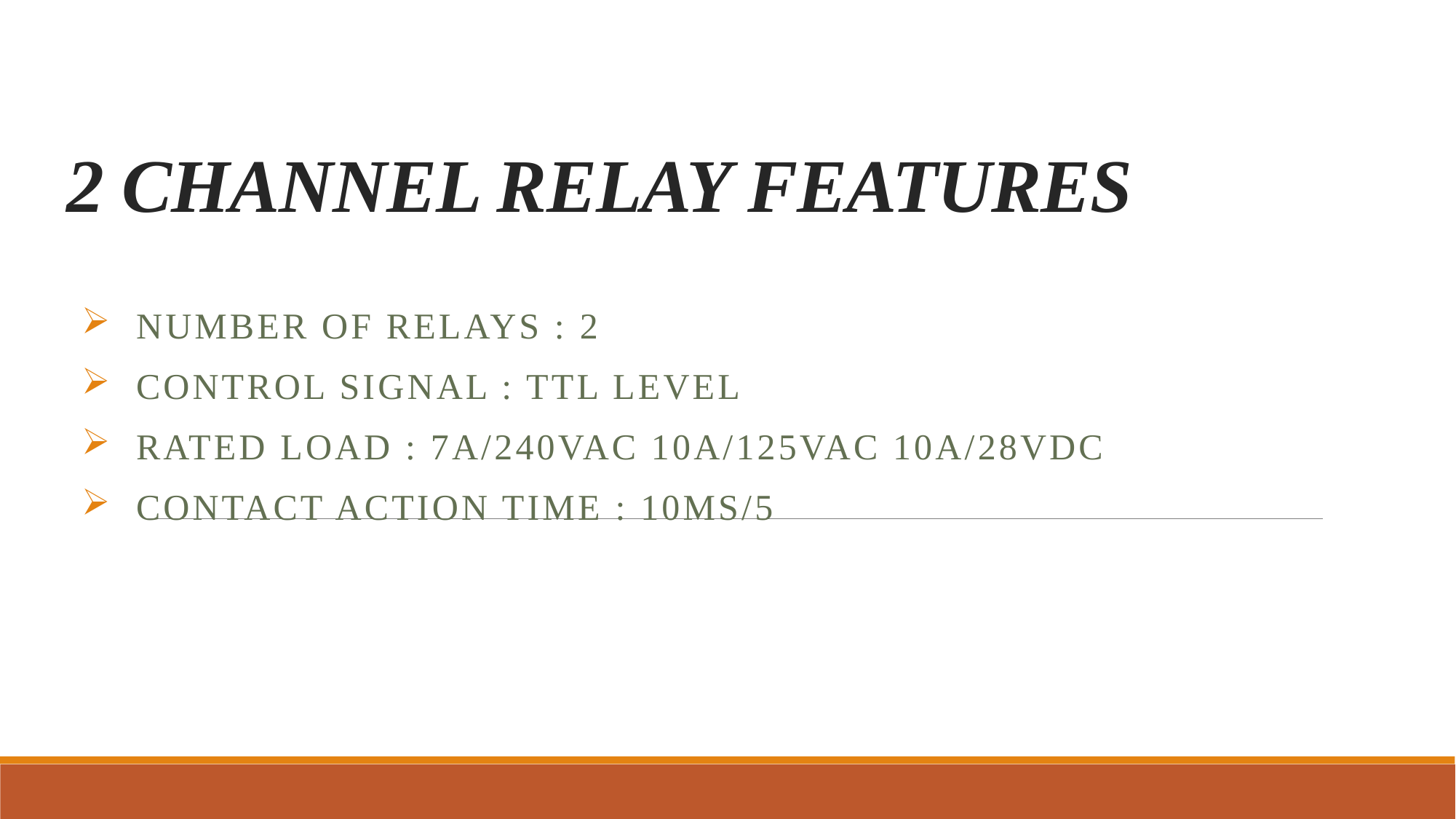

# 2 CHANNEL RELAY FEATURES
Number of Relays : 2
Control Signal : TTL level
Rated load : 7A/240VAC 10A/125VAC 10A/28VDC
Contact Action Time : 10ms/5